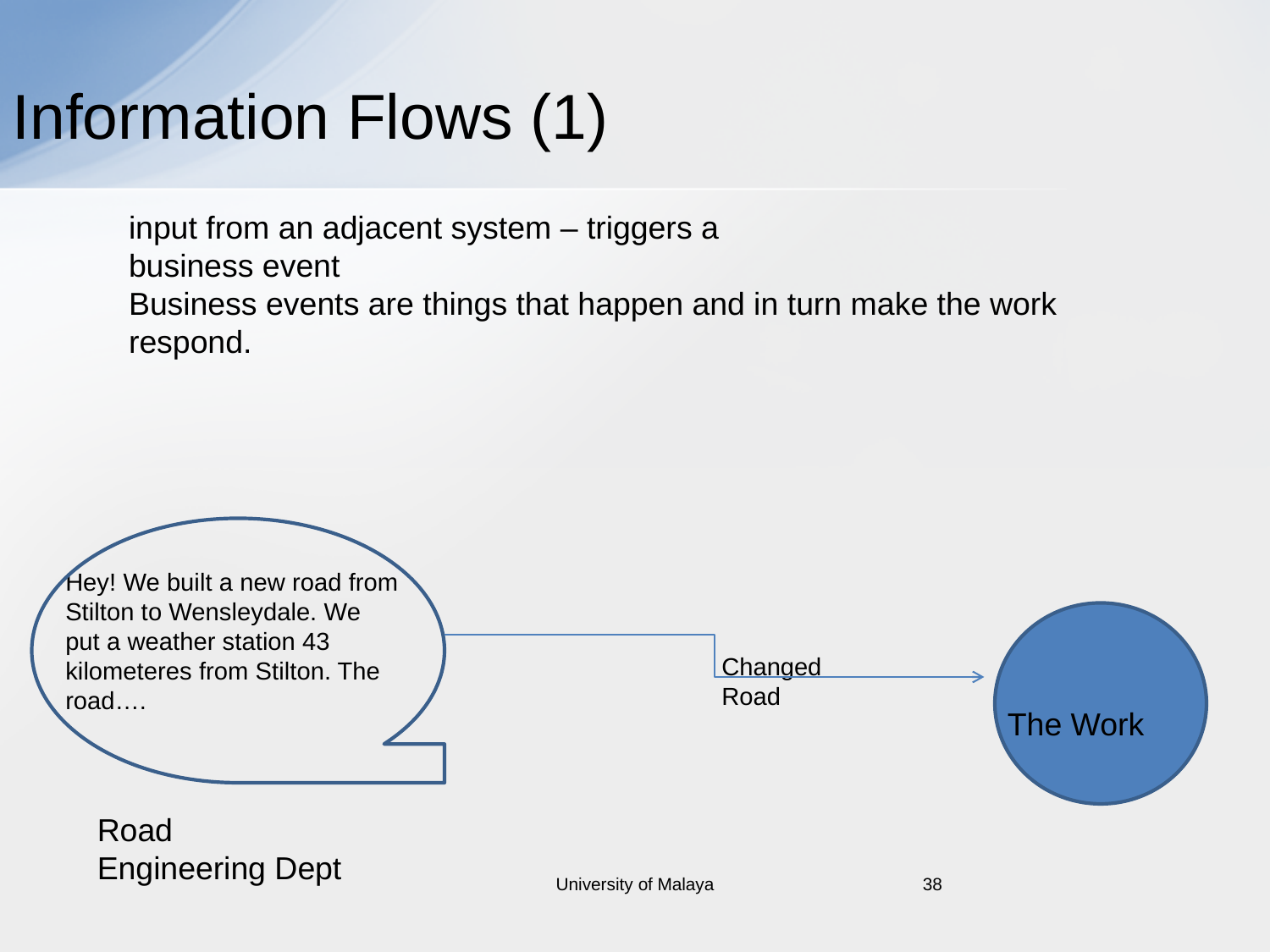

# Information Flows (1)

input from an adjacent system – triggers a
business event
Business events are things that happen and in turn make the work respond.

Hey! We built a new road from Stilton to Wensleydale. We put a weather station 43 kilometeres from Stilton. The road….

Changed Road
The Work
Road Engineering Dept
University of Malaya
38